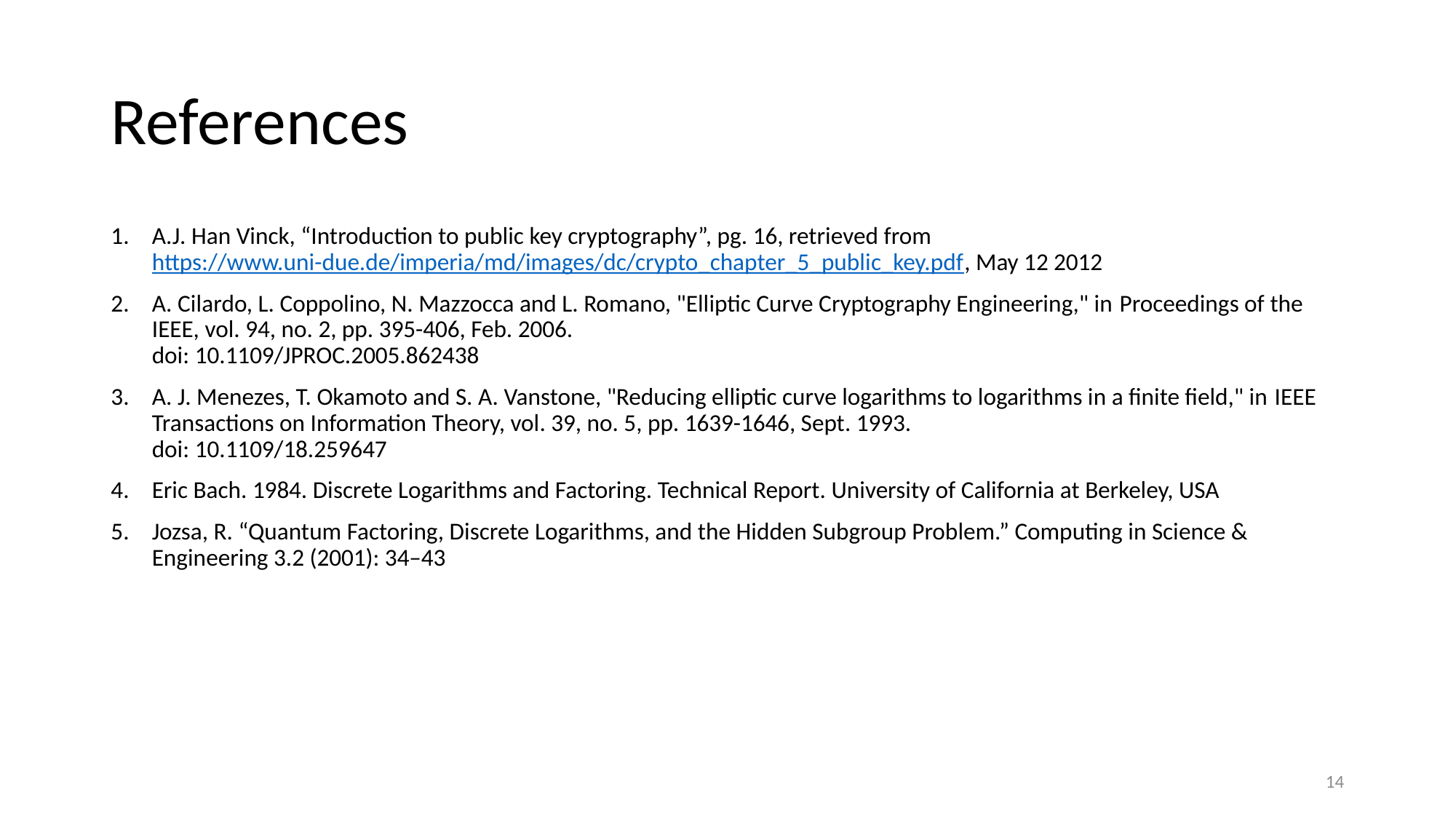

# References
A.J. Han Vinck, “Introduction to public key cryptography”, pg. 16, retrieved from https://www.uni-due.de/imperia/md/images/dc/crypto_chapter_5_public_key.pdf, May 12 2012
A. Cilardo, L. Coppolino, N. Mazzocca and L. Romano, "Elliptic Curve Cryptography Engineering," in Proceedings of the IEEE, vol. 94, no. 2, pp. 395-406, Feb. 2006.
doi: 10.1109/JPROC.2005.862438
A. J. Menezes, T. Okamoto and S. A. Vanstone, "Reducing elliptic curve logarithms to logarithms in a finite field," in IEEE Transactions on Information Theory, vol. 39, no. 5, pp. 1639-1646, Sept. 1993.
doi: 10.1109/18.259647
Eric Bach. 1984. Discrete Logarithms and Factoring. Technical Report. University of California at Berkeley, USA
Jozsa, R. “Quantum Factoring, Discrete Logarithms, and the Hidden Subgroup Problem.” Computing in Science & Engineering 3.2 (2001): 34–43
14